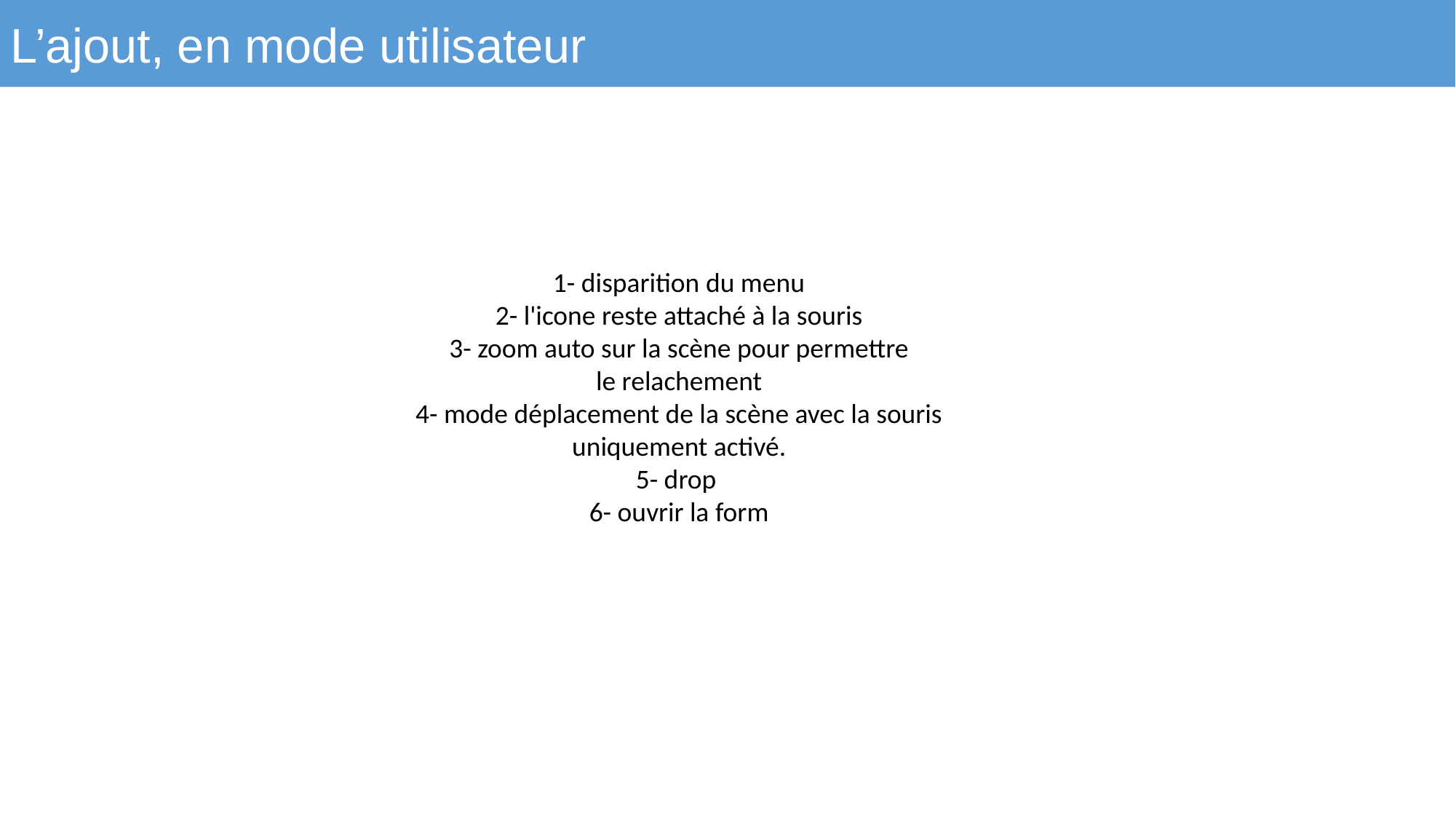

L’ajout, en mode utilisateur
1- disparition du menu
2- l'icone reste attaché à la souris
3- zoom auto sur la scène pour permettre
le relachement
4- mode déplacement de la scène avec la souris
uniquement activé.
5- drop
6- ouvrir la form